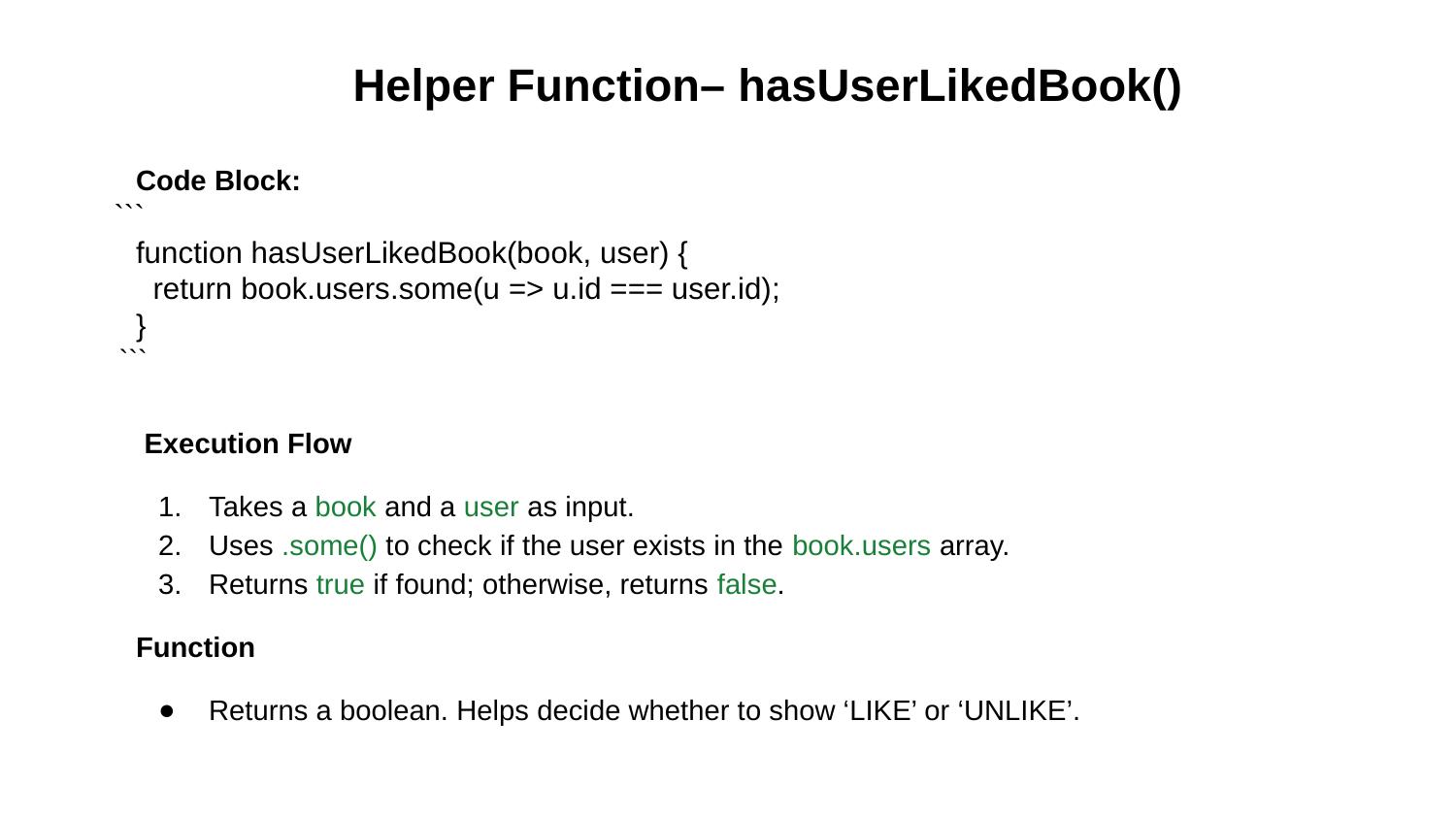

Helper Function– hasUserLikedBook()

Code Block:
      ```
function hasUserLikedBook(book, user) {
  return book.users.some(u => u.id === user.id);
}
       ```
 Execution Flow
Takes a book and a user as input.
Uses .some() to check if the user exists in the book.users array.
Returns true if found; otherwise, returns false.
Function
Returns a boolean. Helps decide whether to show ‘LIKE’ or ‘UNLIKE’.